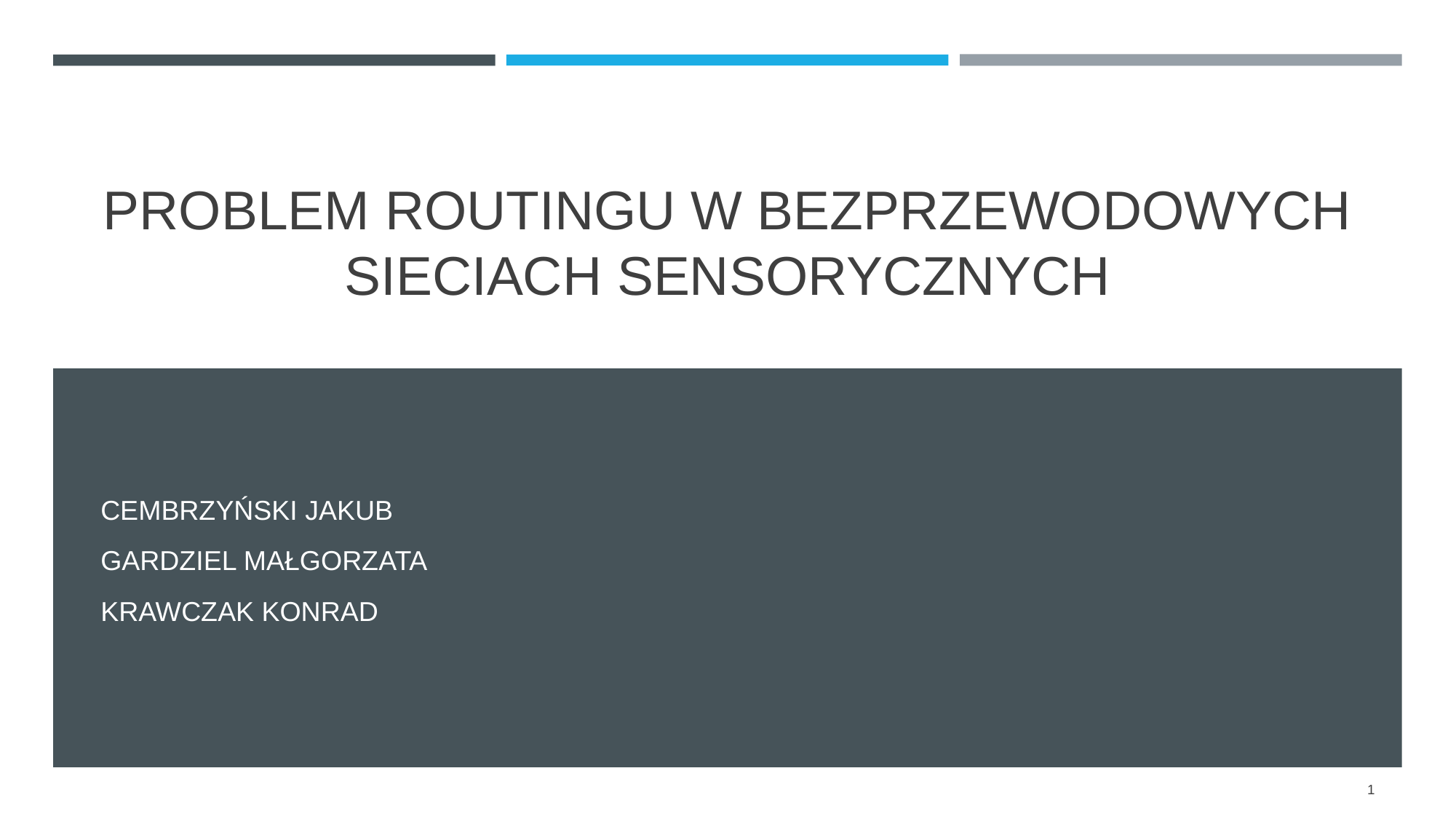

# PROBLEM ROUTINGU W BEZPRZEWODOWYCH SIECIACH SENSORYCZNYCH
CEMBRZYŃSKI JAKUB
GARDZIEL MAŁGORZATA
KRAWCZAK KONRAD

1